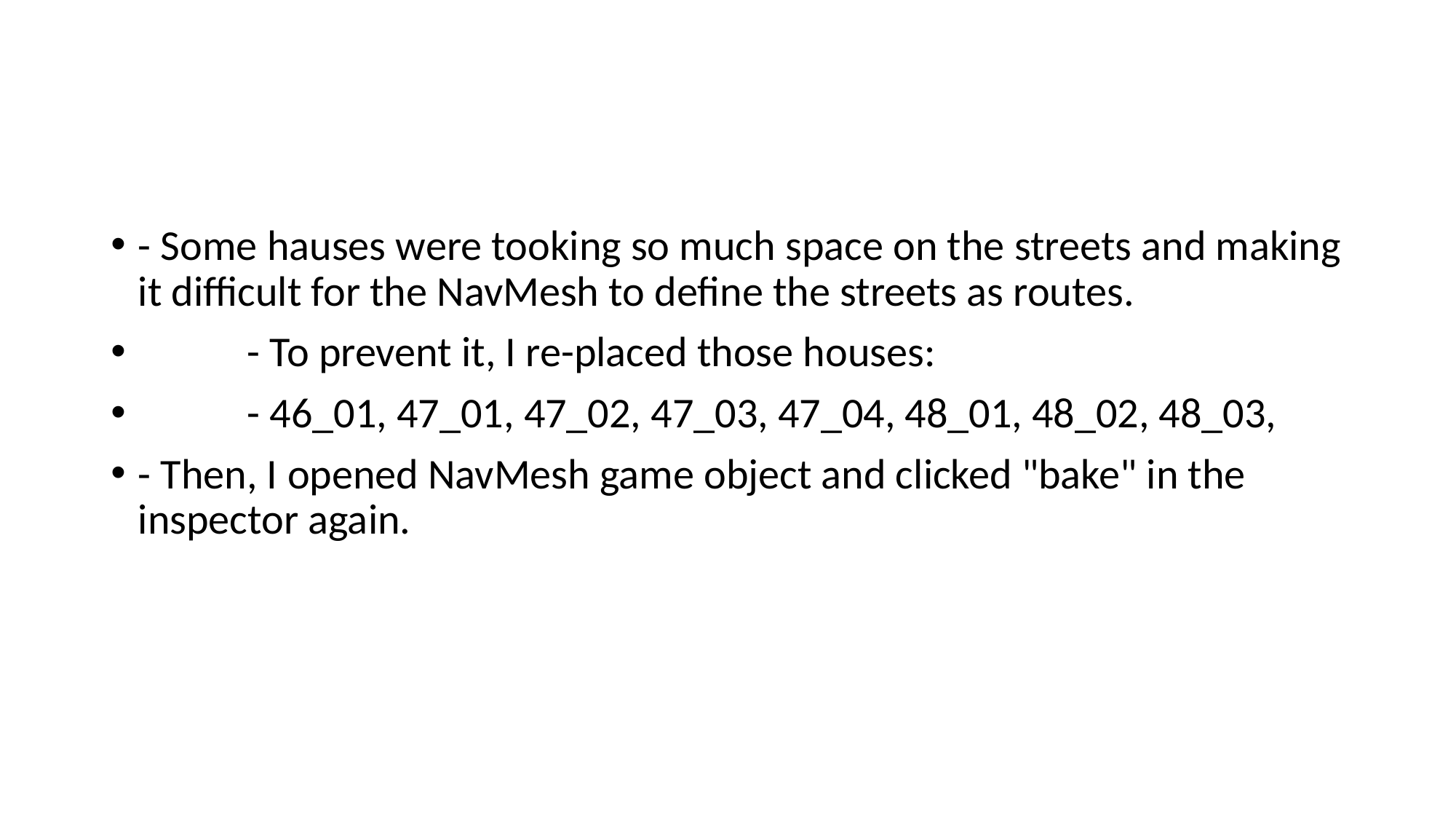

- Some hauses were tooking so much space on the streets and making it difficult for the NavMesh to define the streets as routes.
	- To prevent it, I re-placed those houses:
	- 46_01, 47_01, 47_02, 47_03, 47_04, 48_01, 48_02, 48_03,
- Then, I opened NavMesh game object and clicked "bake" in the inspector again.